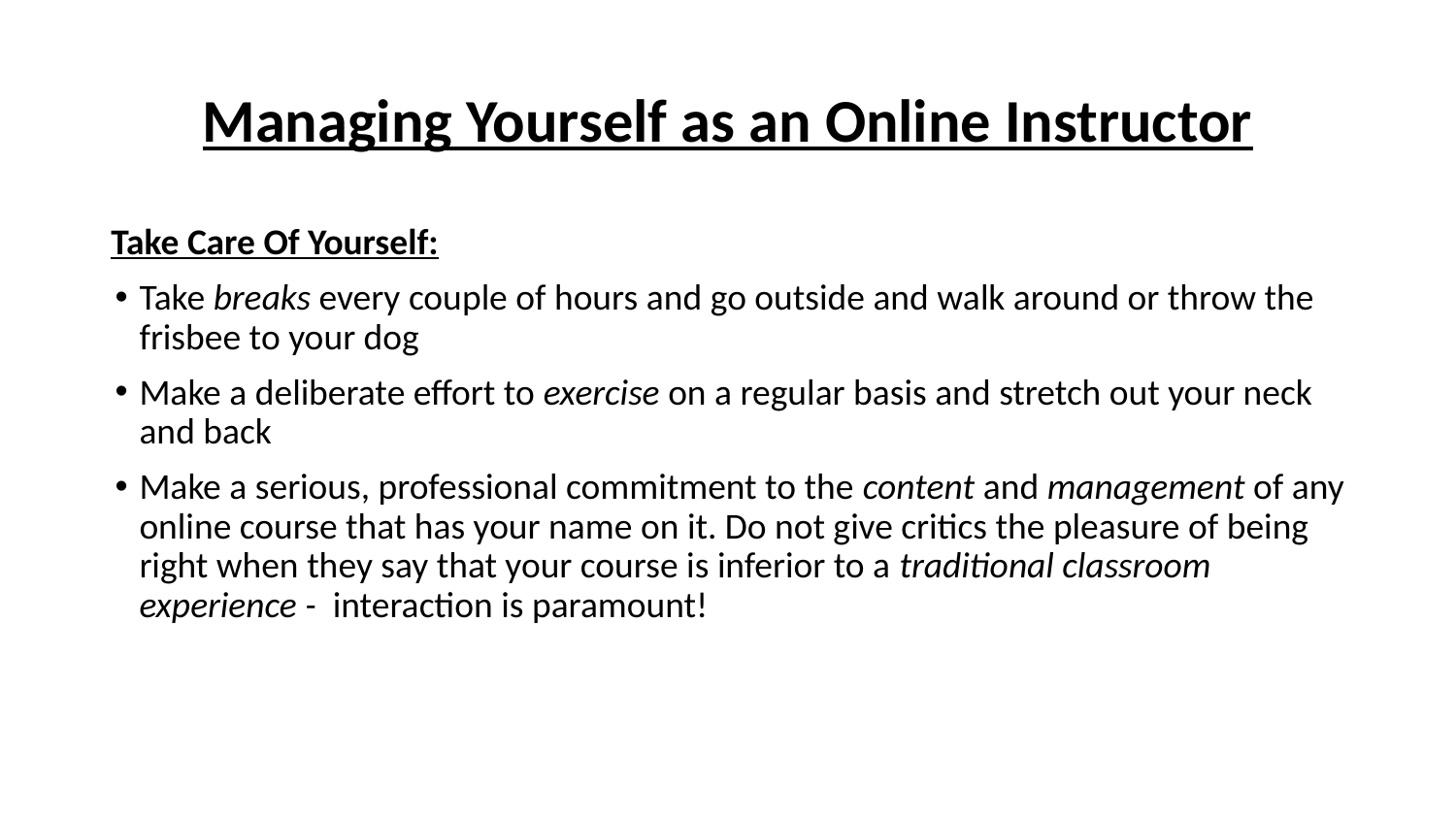

# Managing Yourself as an Online Instructor
Take Care Of Yourself:
Take breaks every couple of hours and go outside and walk around or throw the frisbee to your dog
Make a deliberate effort to exercise on a regular basis and stretch out your neck and back
Make a serious, professional commitment to the content and management of any online course that has your name on it. Do not give critics the pleasure of being right when they say that your course is inferior to a traditional classroom experience -  interaction is paramount!